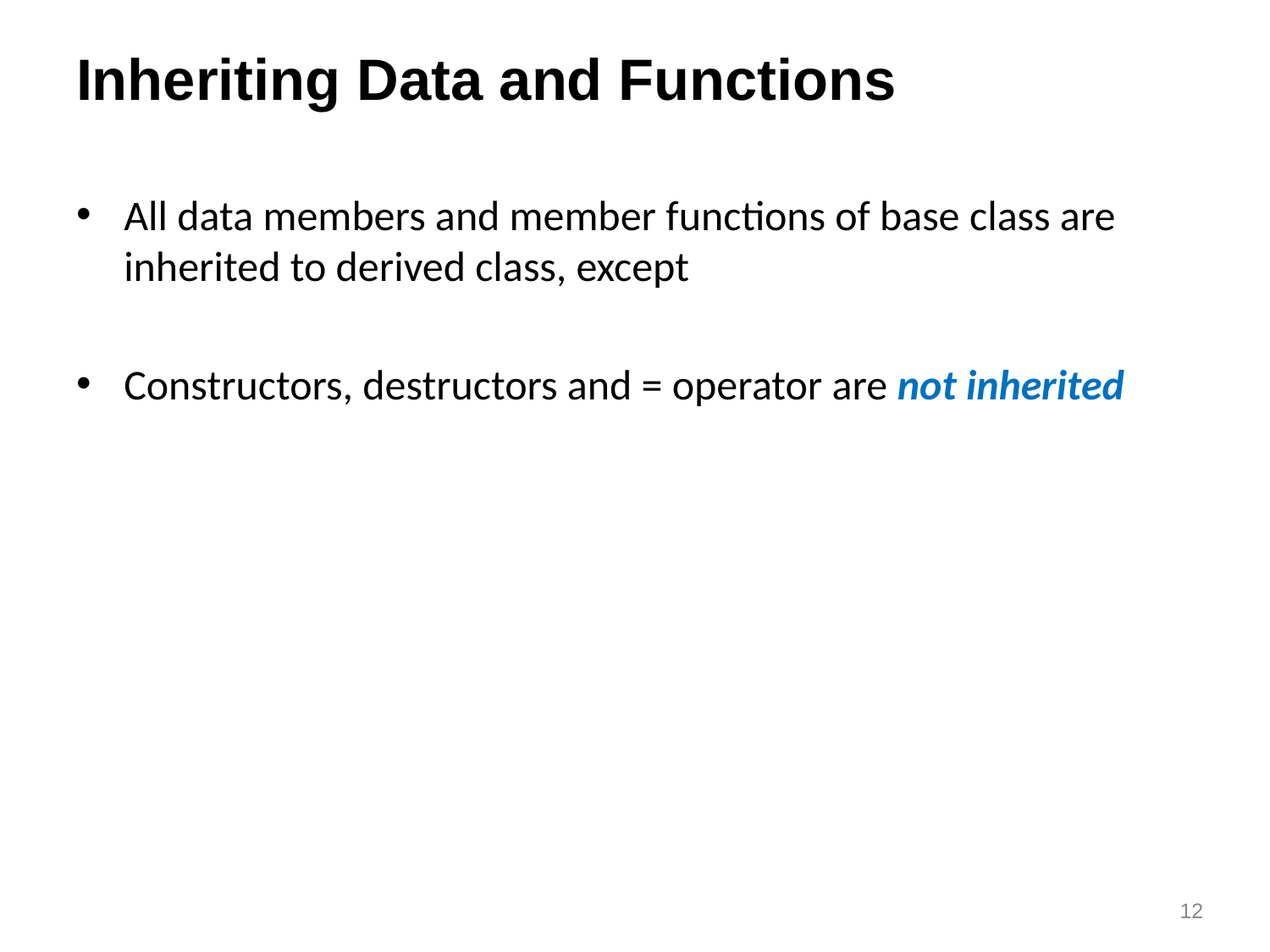

# Inheriting Data and Functions
All data members and member functions of base class are inherited to derived class, except

Constructors, destructors and = operator are not inherited

12